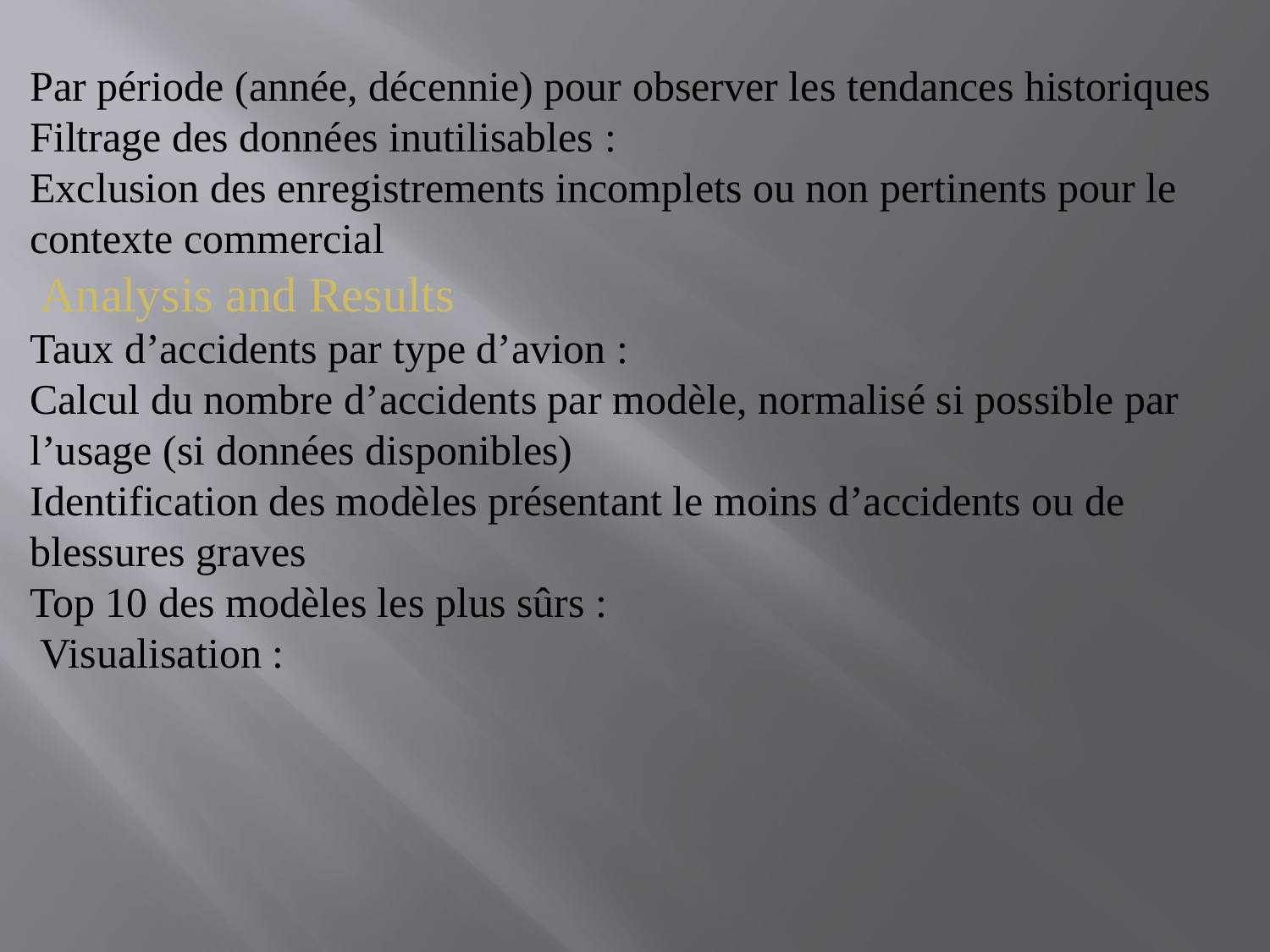

Par période (année, décennie) pour observer les tendances historiques
Filtrage des données inutilisables :
Exclusion des enregistrements incomplets ou non pertinents pour le contexte commercial
 Analysis and Results
Taux d’accidents par type d’avion :
Calcul du nombre d’accidents par modèle, normalisé si possible par l’usage (si données disponibles)
Identification des modèles présentant le moins d’accidents ou de blessures graves
Top 10 des modèles les plus sûrs :
 Visualisation :